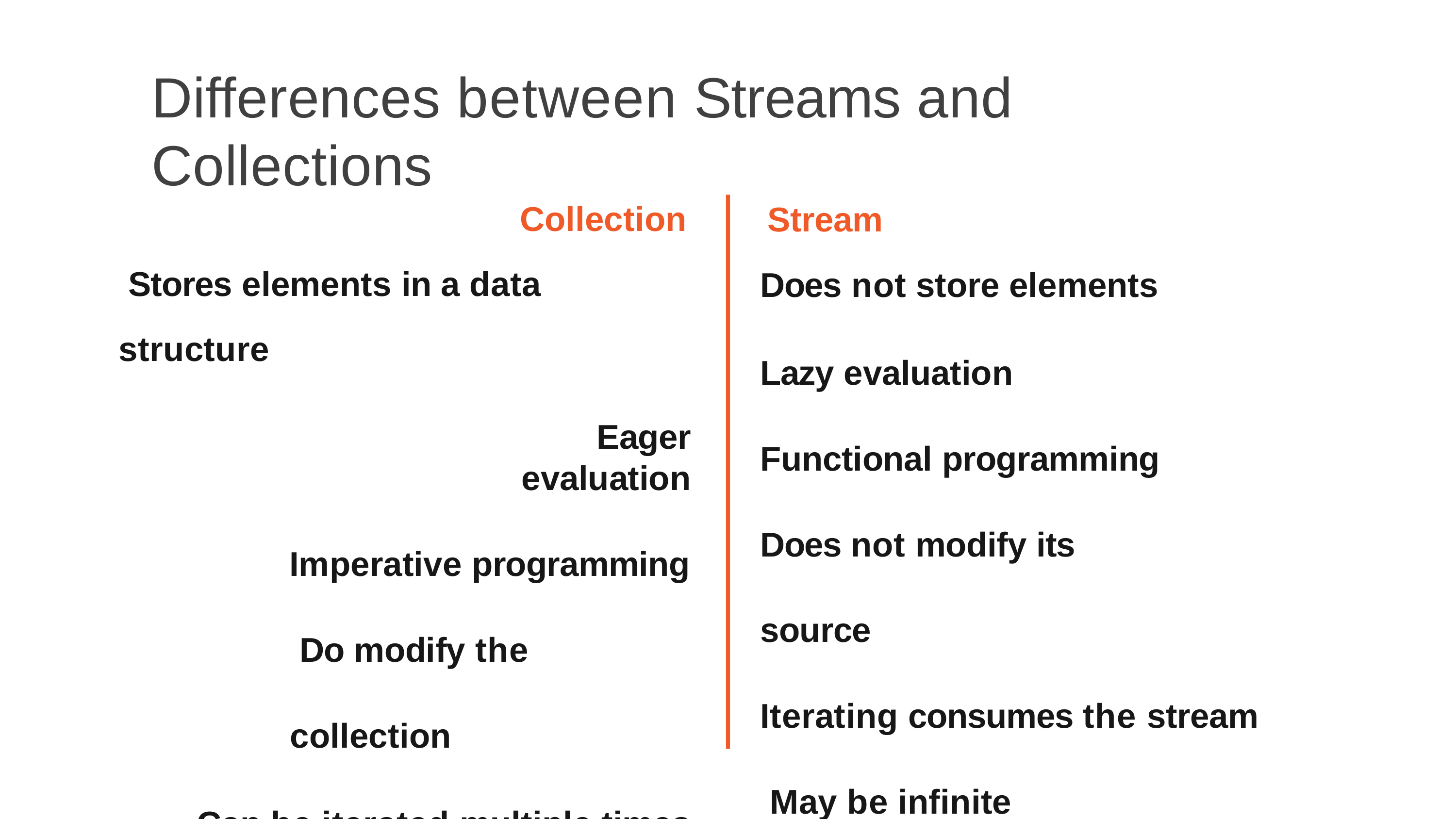

# Differences between Streams and Collections
Collection  Stores elements in a data structure

Eager evaluation
Imperative programming  Do modify the collection

Can be iterated multiple times

Never infinite
Stream
Does not store elements

Lazy evaluation
Functional programming  Does not modify its source
Iterating consumes the stream  May be infinite

33